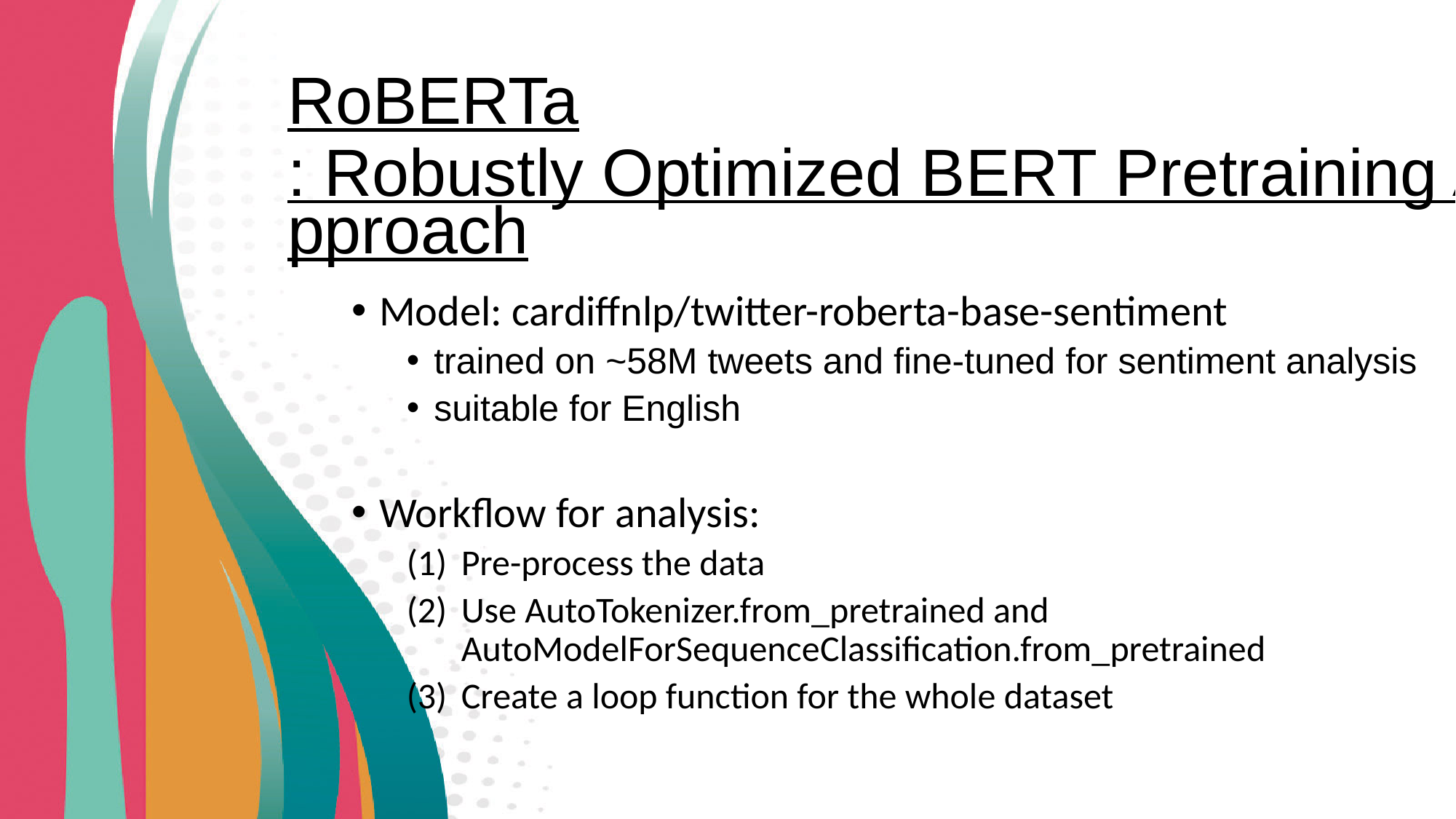

# RoBERTa: Robustly Optimized BERT Pretraining Approach

Model: cardiffnlp/twitter-roberta-base-sentiment
trained on ~58M tweets and fine-tuned for sentiment analysis
suitable for English

Workflow for analysis:
Pre-process the data
Use AutoTokenizer.from_pretrained and AutoModelForSequenceClassification.from_pretrained
Create a loop function for the whole dataset